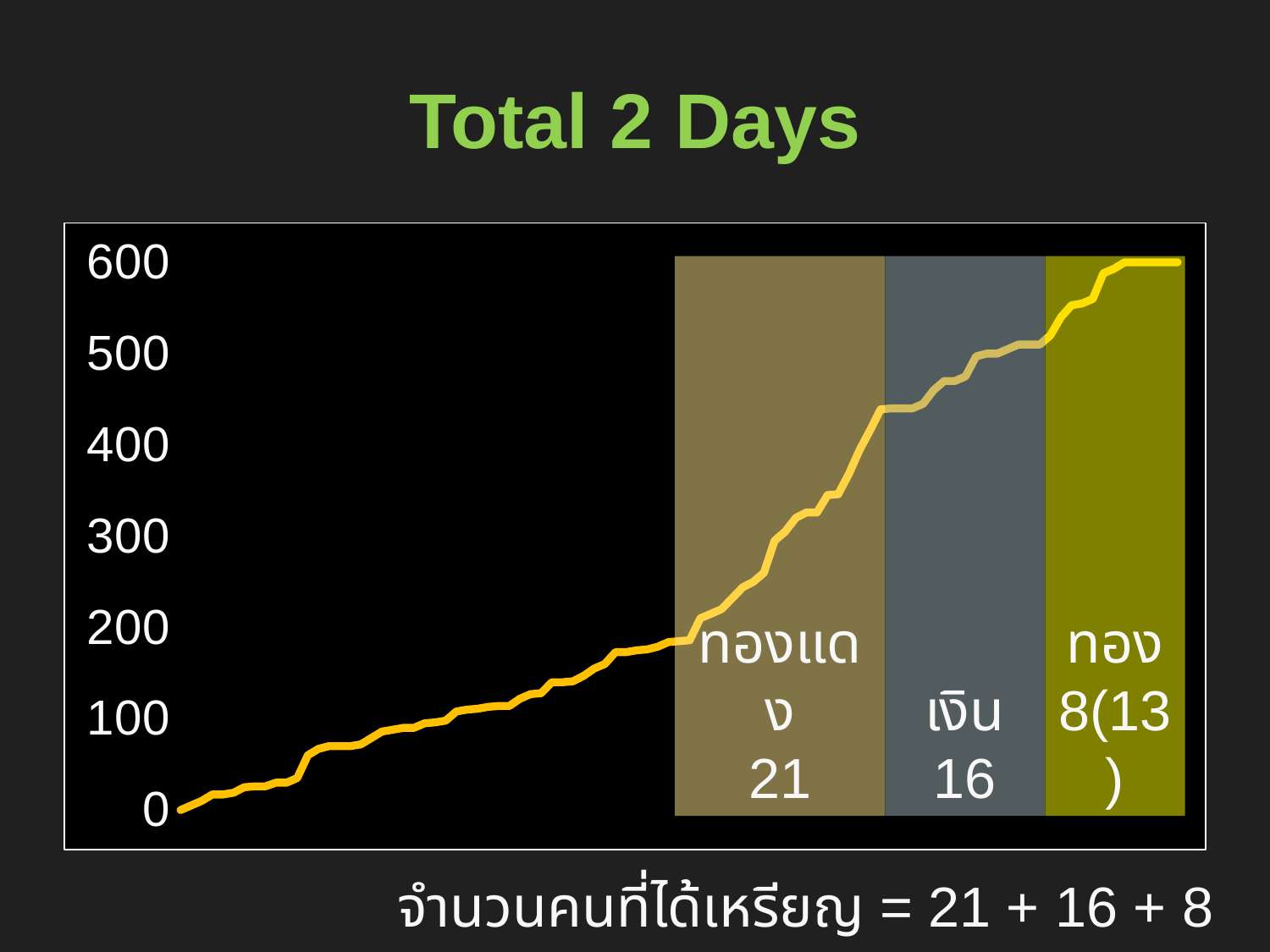

# Total 2 Days

[unsupported chart]

ทองแดง
21
เงิน
16
ทอง
8(13)
จำนวนคนที่ได้เหรียญ = 21 + 16 + 8 = 45 คน